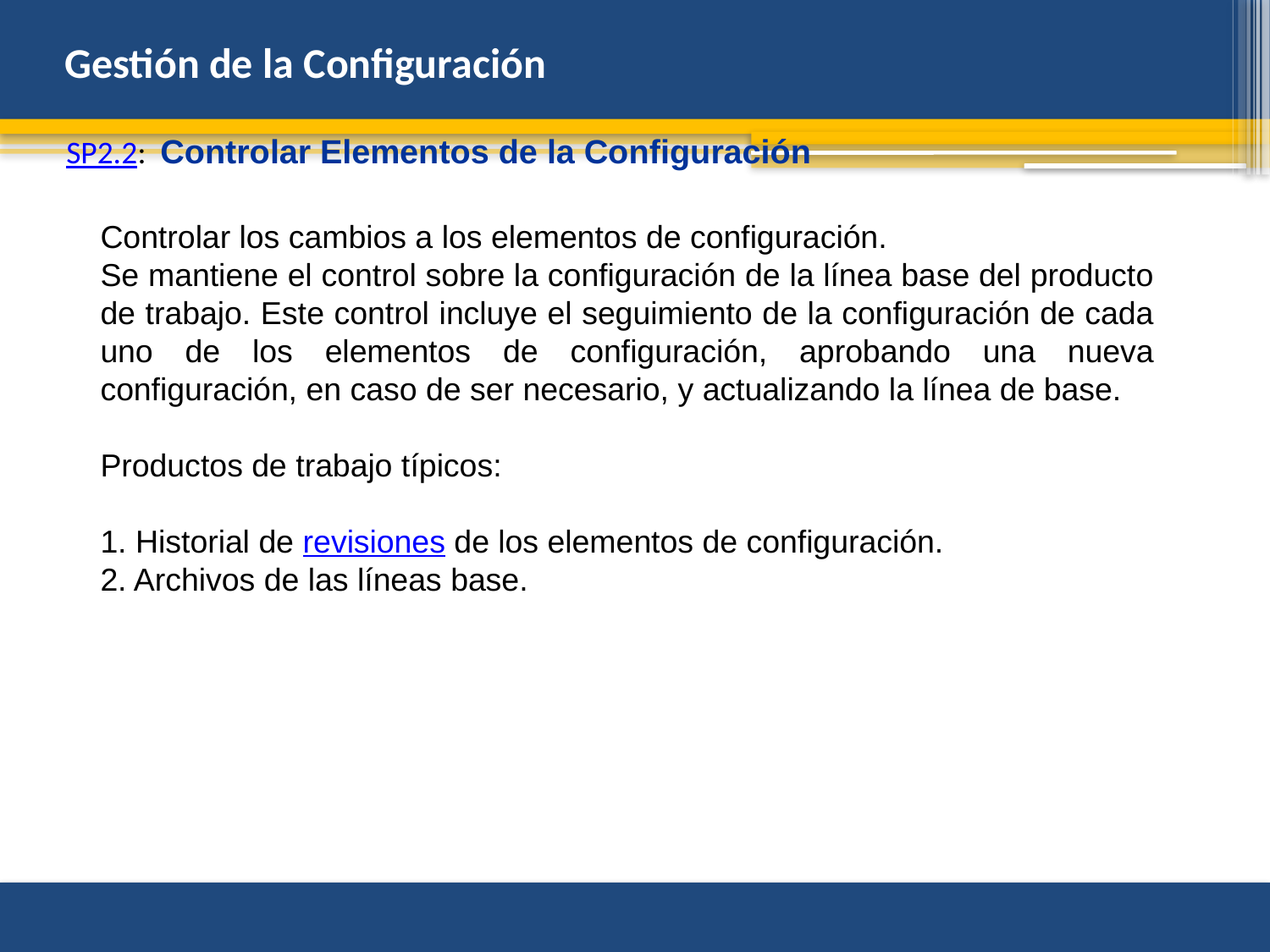

Gestión de la Configuración
SP2.2:  Controlar Elementos de la Configuración
Controlar los cambios a los elementos de configuración.
Se mantiene el control sobre la configuración de la línea base del producto de trabajo. Este control incluye el seguimiento de la configuración de cada uno de los elementos de configuración, aprobando una nueva configuración, en caso de ser necesario, y actualizando la línea de base.

Productos de trabajo típicos:

1. Historial de revisiones de los elementos de configuración.
2. Archivos de las líneas base.